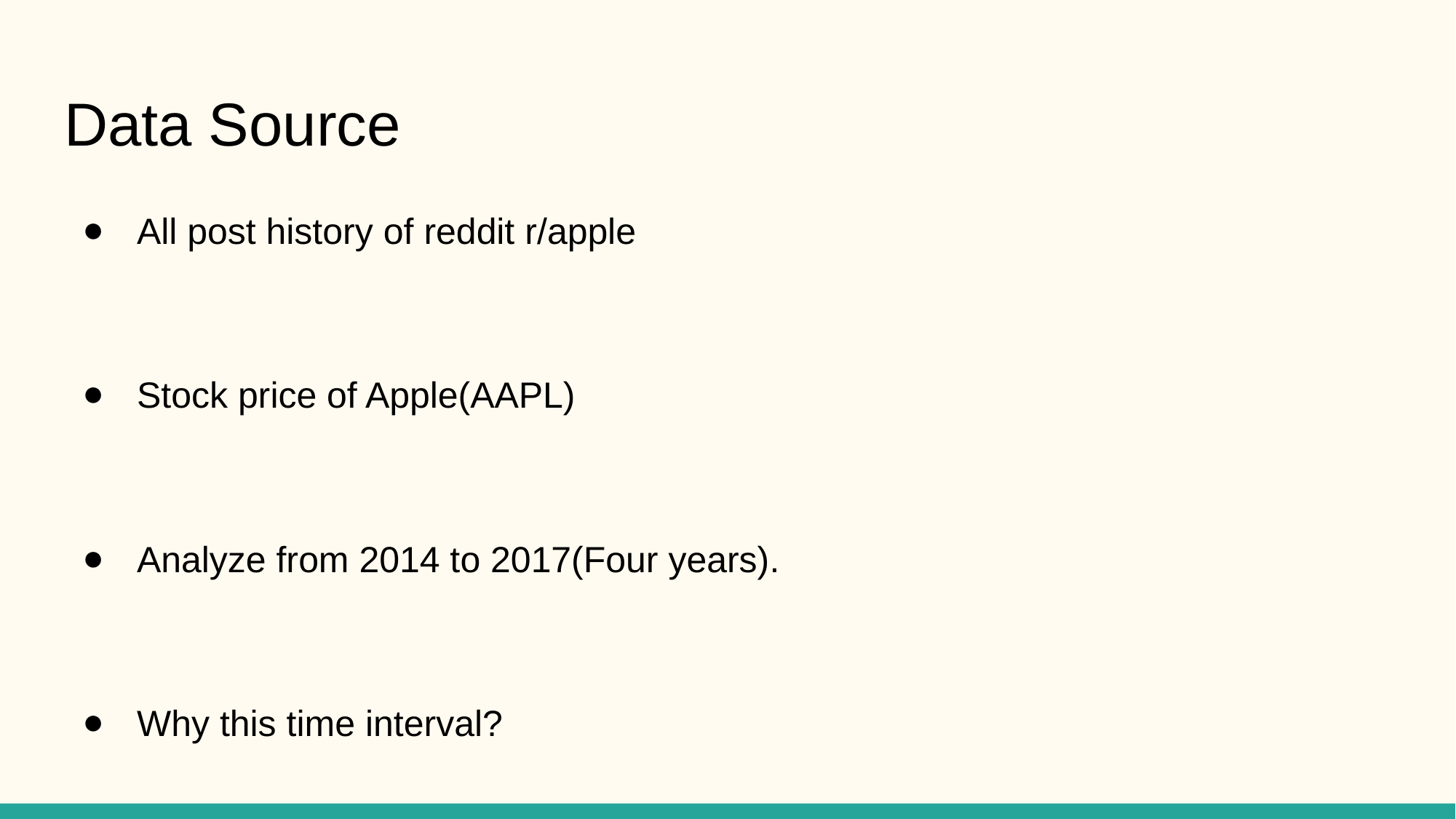

# Data Source
All post history of reddit r/apple

Stock price of Apple(AAPL)

Analyze from 2014 to 2017(Four years).

Why this time interval?